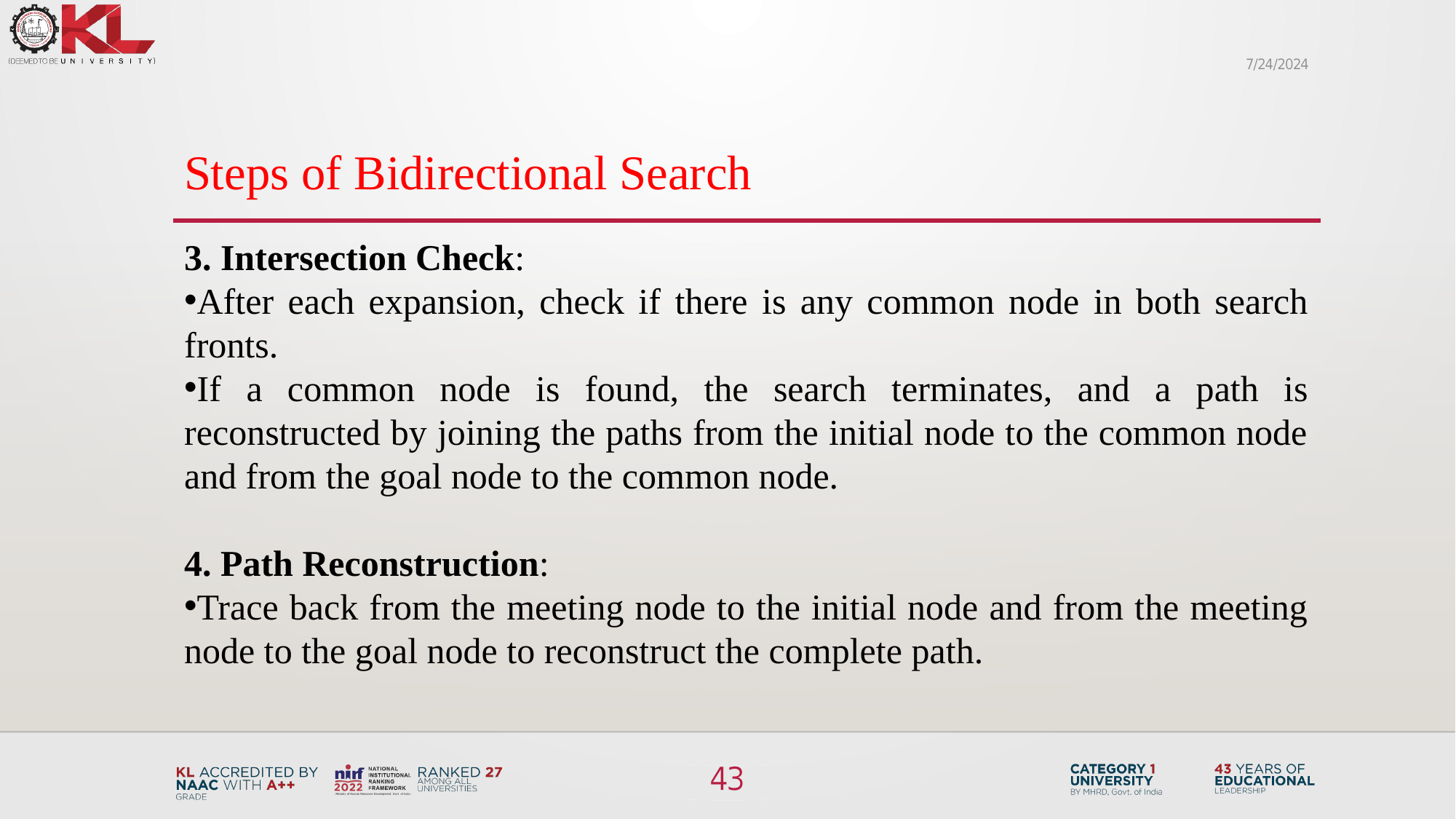

7/24/2024
# Steps of Bidirectional Search

3. Intersection Check:
After each expansion, check if there is any common node in both search fronts.
If a common node is found, the search terminates, and a path is reconstructed by joining the paths from the initial node to the common node and from the goal node to the common node.

4. Path Reconstruction:
Trace back from the meeting node to the initial node and from the meeting node to the goal node to reconstruct the complete path.

43